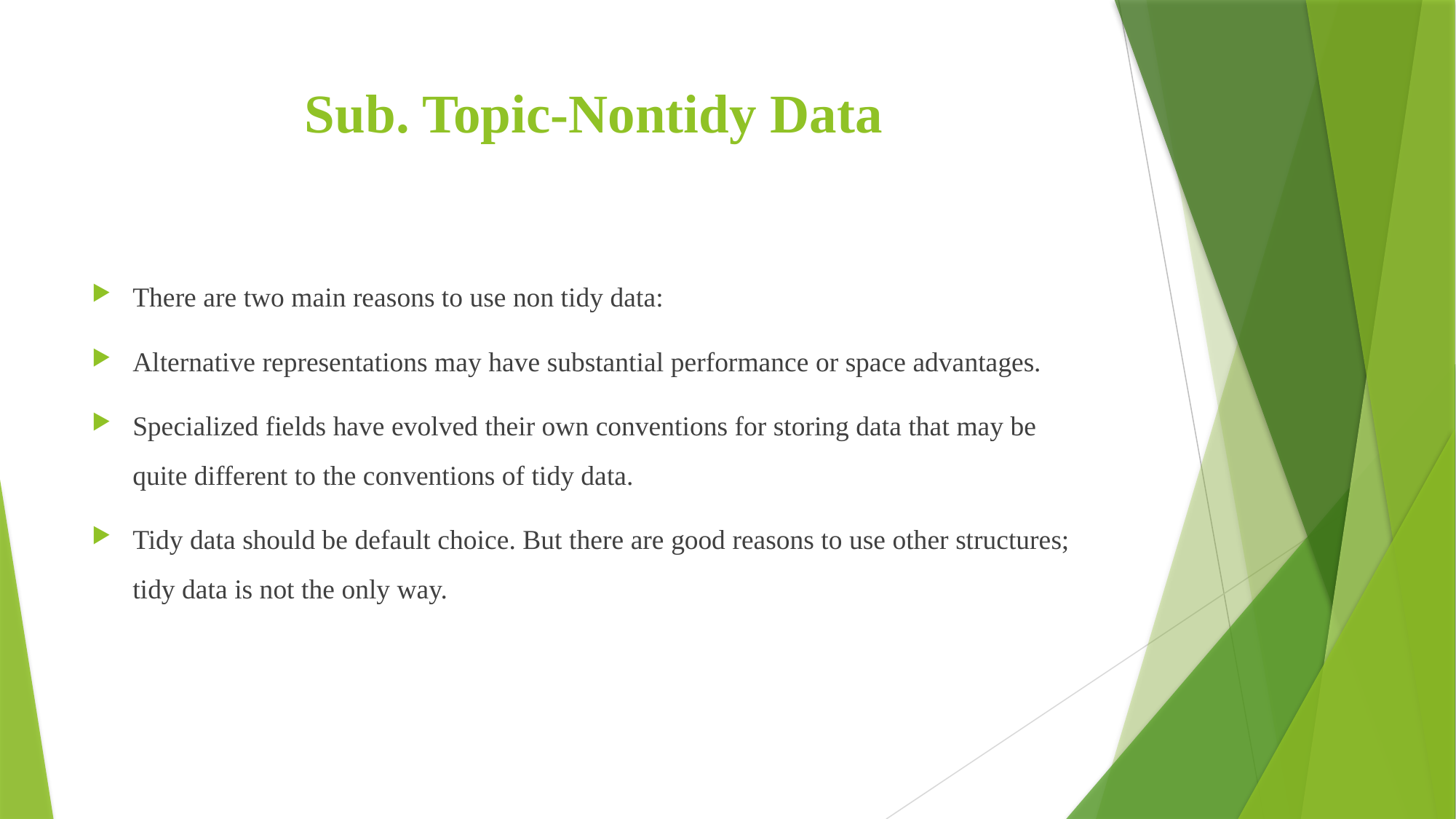

# Sub. Topic-Nontidy Data
There are two main reasons to use non tidy data:
Alternative representations may have substantial performance or space advantages.
Specialized fields have evolved their own conventions for storing data that may be quite different to the conventions of tidy data.
Tidy data should be default choice. But there are good reasons to use other structures; tidy data is not the only way.